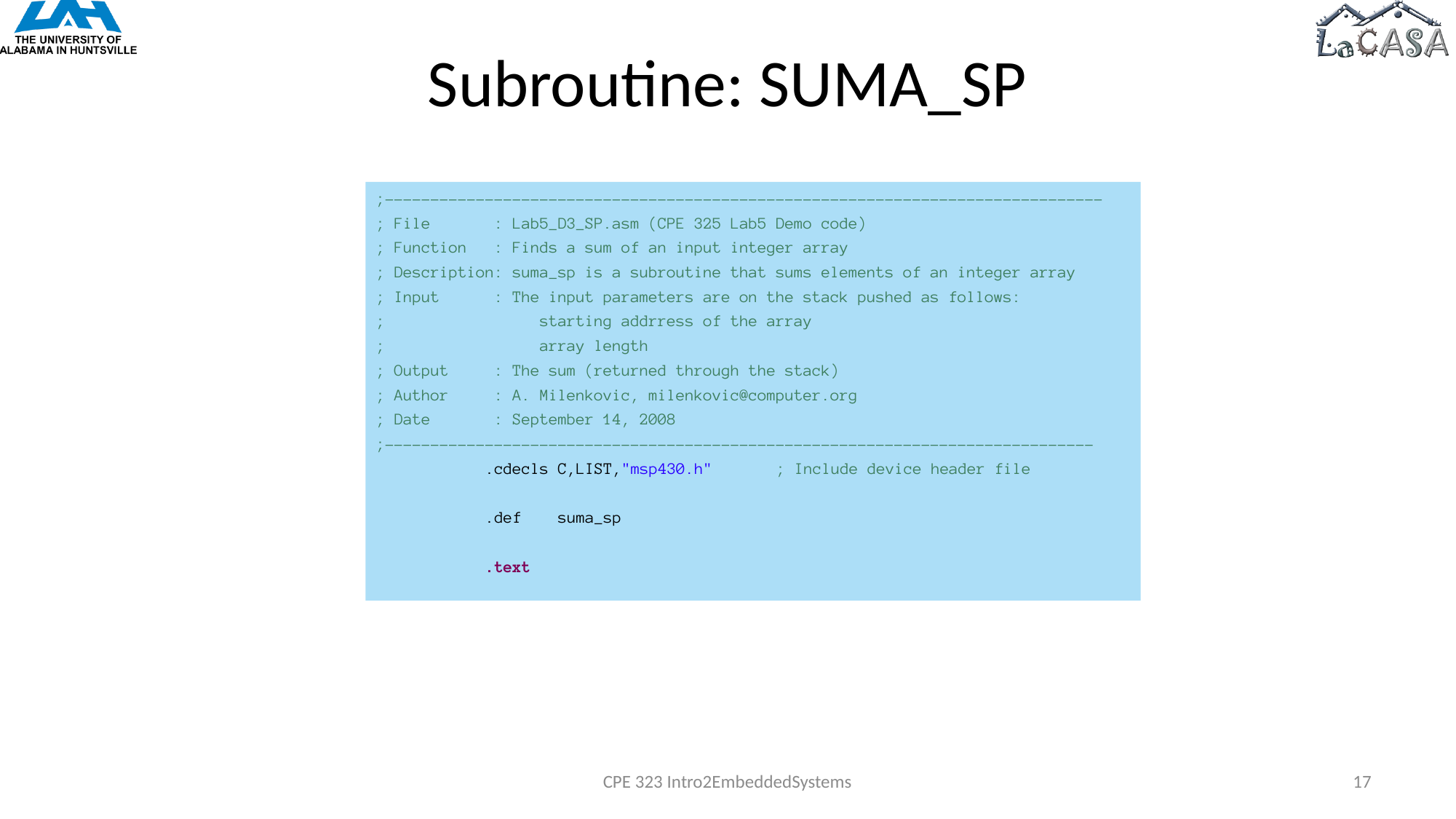

# Subroutine: SUMA_SP
;-------------------------------------------------------------------------------
; File       : Lab5_D3_SP.asm (CPE 325 Lab5 Demo code)
; Function   : Finds a sum of an input integer array
; Description: suma_sp is a subroutine that sums elements of an integer array
; Input      : The input parameters are on the stack pushed as follows:
;                 starting addrress of the array
;                 array length
; Output     : The sum (returned through the stack)
; Author     : A. Milenkovic, milenkovic@computer.org
; Date       : September 14, 2008
;------------------------------------------------------------------------------
            .cdecls C,LIST,"msp430.h"       ; Include device header file

            .def    suma_sp

            .text

CPE 323 Intro2EmbeddedSystems
17